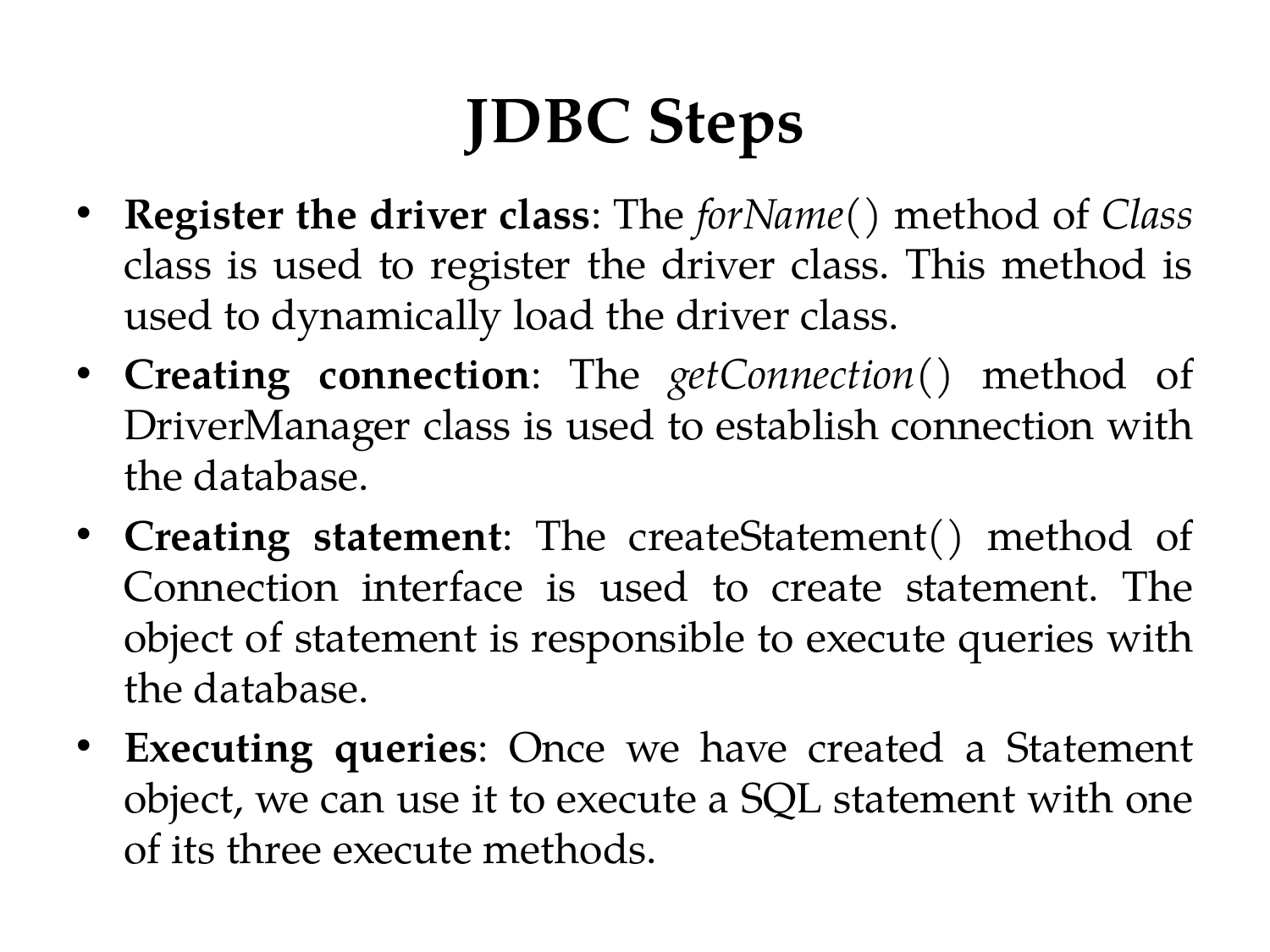

# JDBC Steps
Register the driver class: The forName() method of Class class is used to register the driver class. This method is used to dynamically load the driver class.
Creating connection: The getConnection() method of DriverManager class is used to establish connection with the database.
Creating statement: The createStatement() method of Connection interface is used to create statement. The object of statement is responsible to execute queries with the database.
Executing queries: Once we have created a Statement object, we can use it to execute a SQL statement with one of its three execute methods.